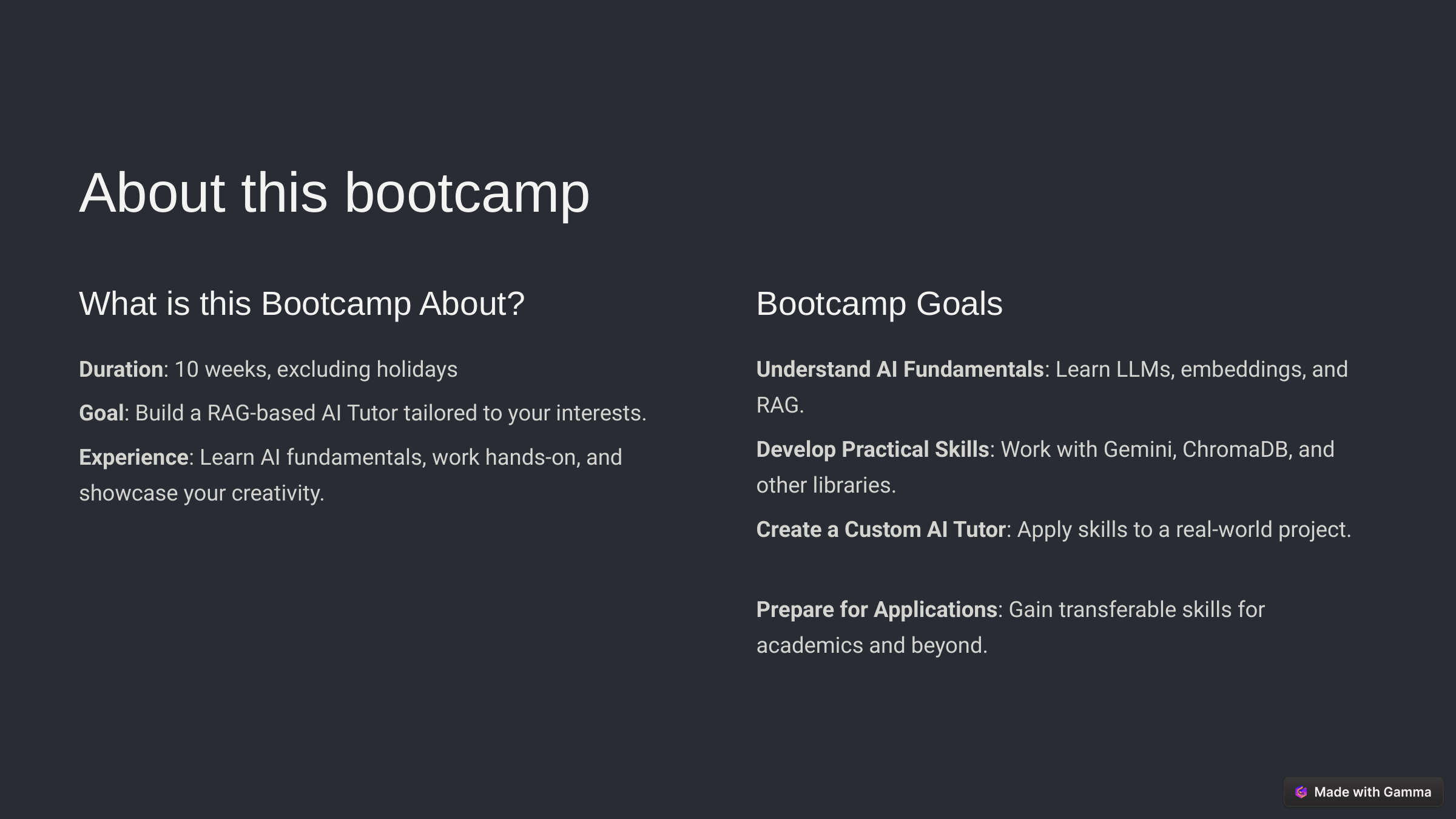

About this bootcamp
What is this Bootcamp About?
Bootcamp Goals
Duration: 10 weeks, excluding holidays
Understand AI Fundamentals: Learn LLMs, embeddings, and RAG.
Goal: Build a RAG-based AI Tutor tailored to your interests.
Develop Practical Skills: Work with Gemini, ChromaDB, and other libraries.
Experience: Learn AI fundamentals, work hands-on, and showcase your creativity.
Create a Custom AI Tutor: Apply skills to a real-world project.
Prepare for Applications: Gain transferable skills for academics and beyond.